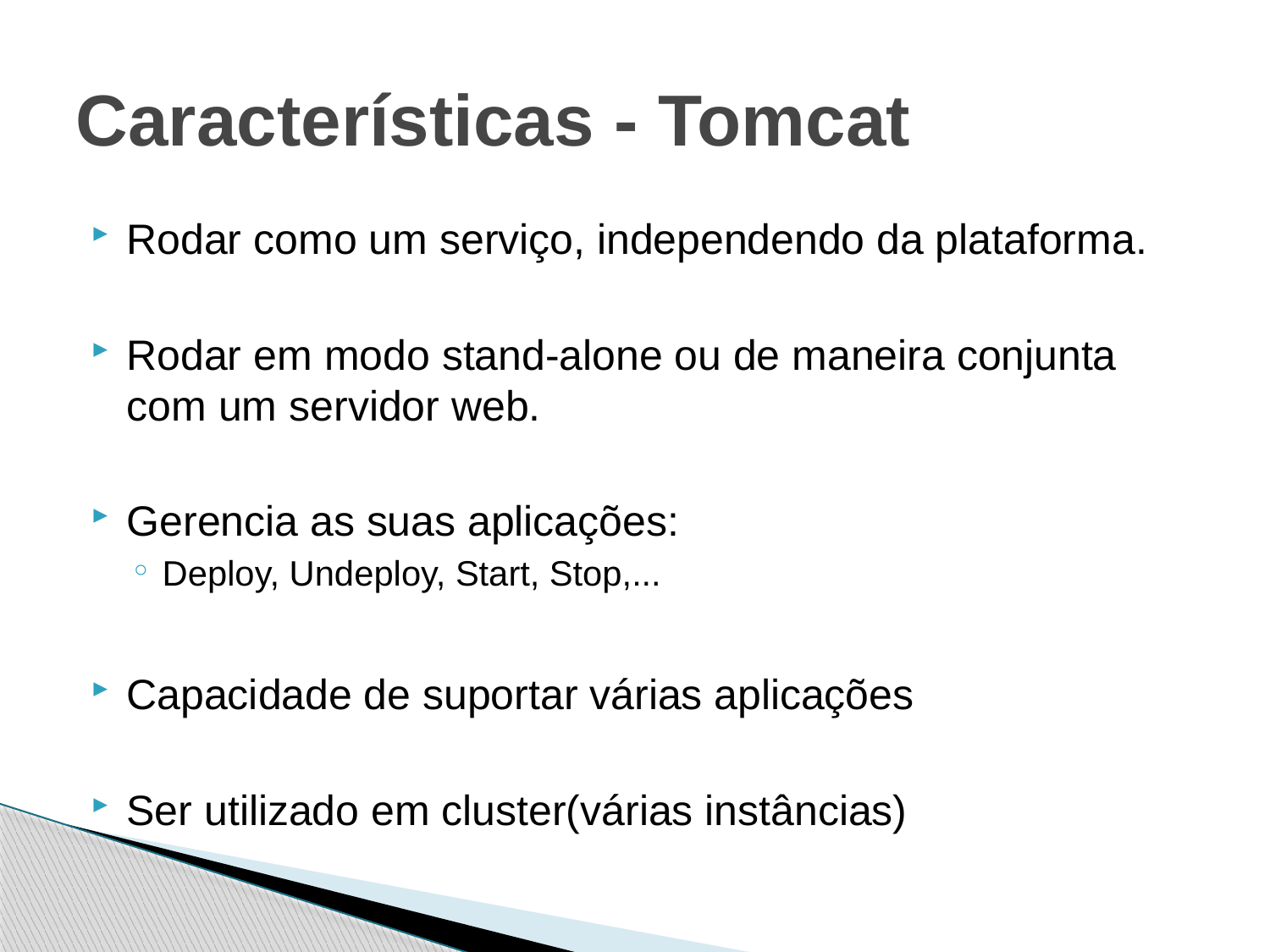

# Características - Tomcat
Rodar como um serviço, independendo da plataforma.

Rodar em modo stand-alone ou de maneira conjunta com um servidor web.

Gerencia as suas aplicações:
Deploy, Undeploy, Start, Stop,...

Capacidade de suportar várias aplicações

Ser utilizado em cluster(várias instâncias)